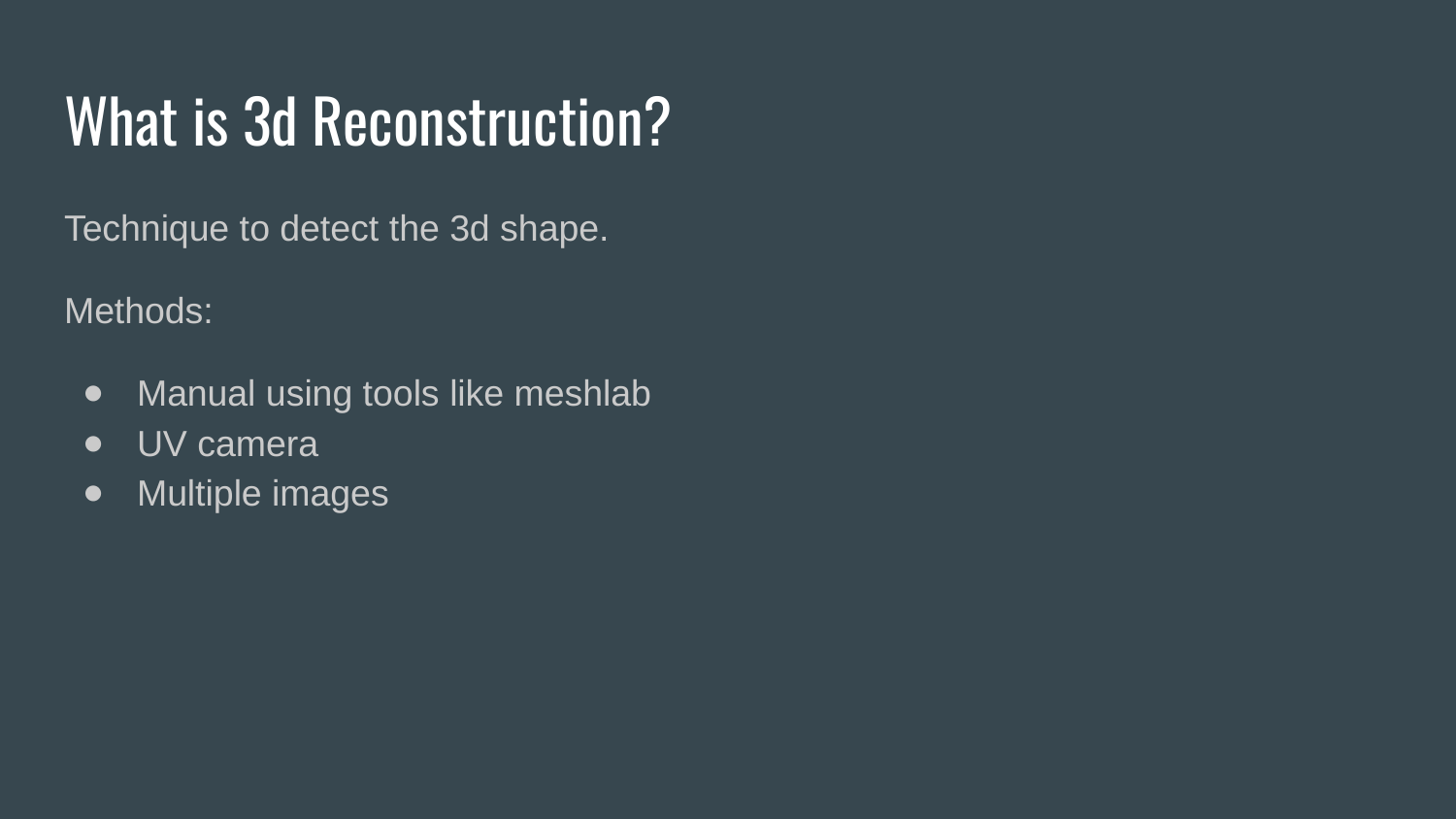

# What is 3d Reconstruction?
Technique to detect the 3d shape.
Methods:
Manual using tools like meshlab
UV camera
Multiple images